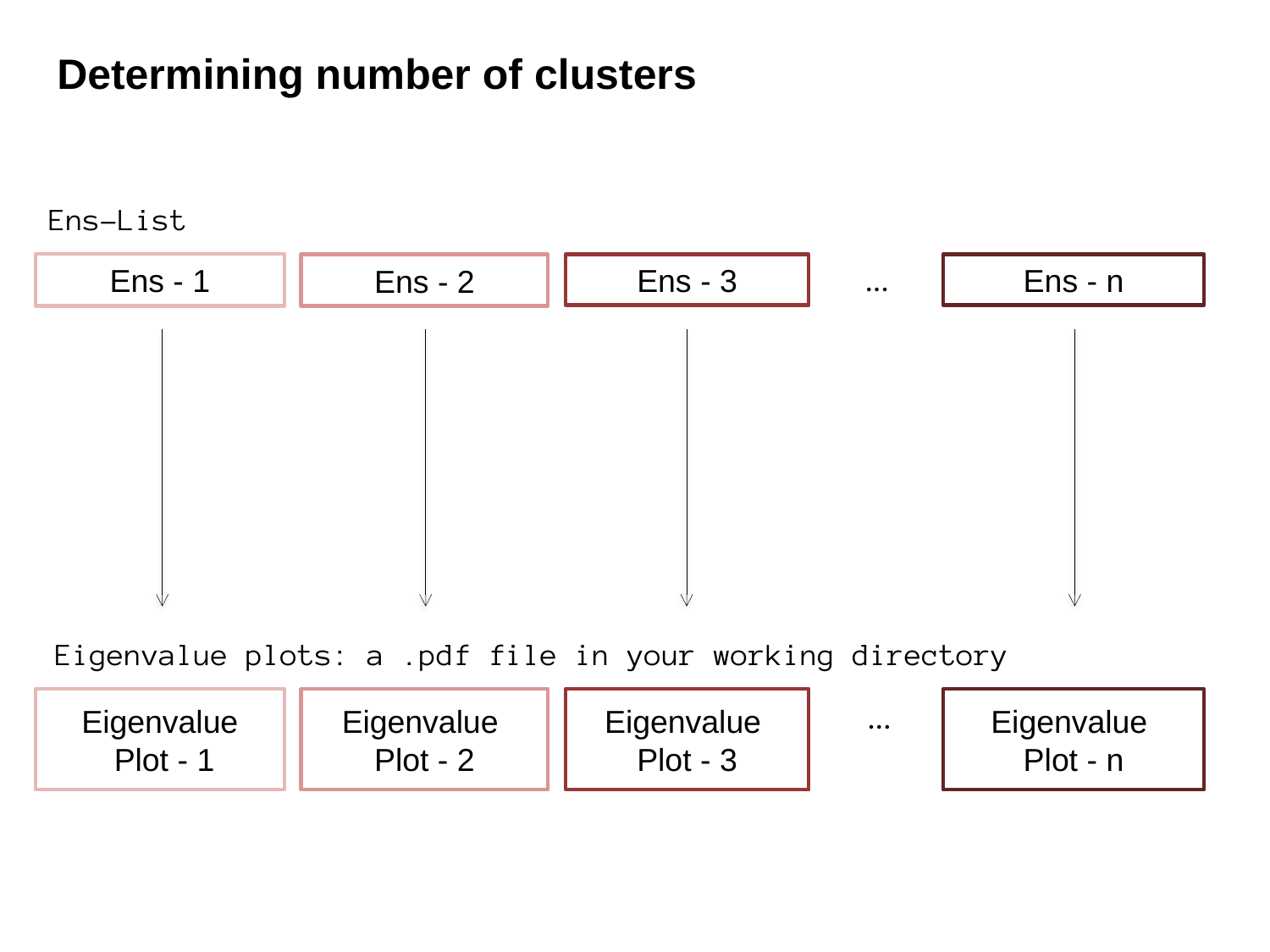

Determining number of clusters
Ens-List
…
Ens - 1
Ens - 2
Ens - 3
Ens - n
Eigenvalue plots: a .pdf file in your working directory
Eigenvalue
 Plot - 1
Eigenvalue
Plot - 2
Eigenvalue
Plot - 3
Eigenvalue
Plot - n
…